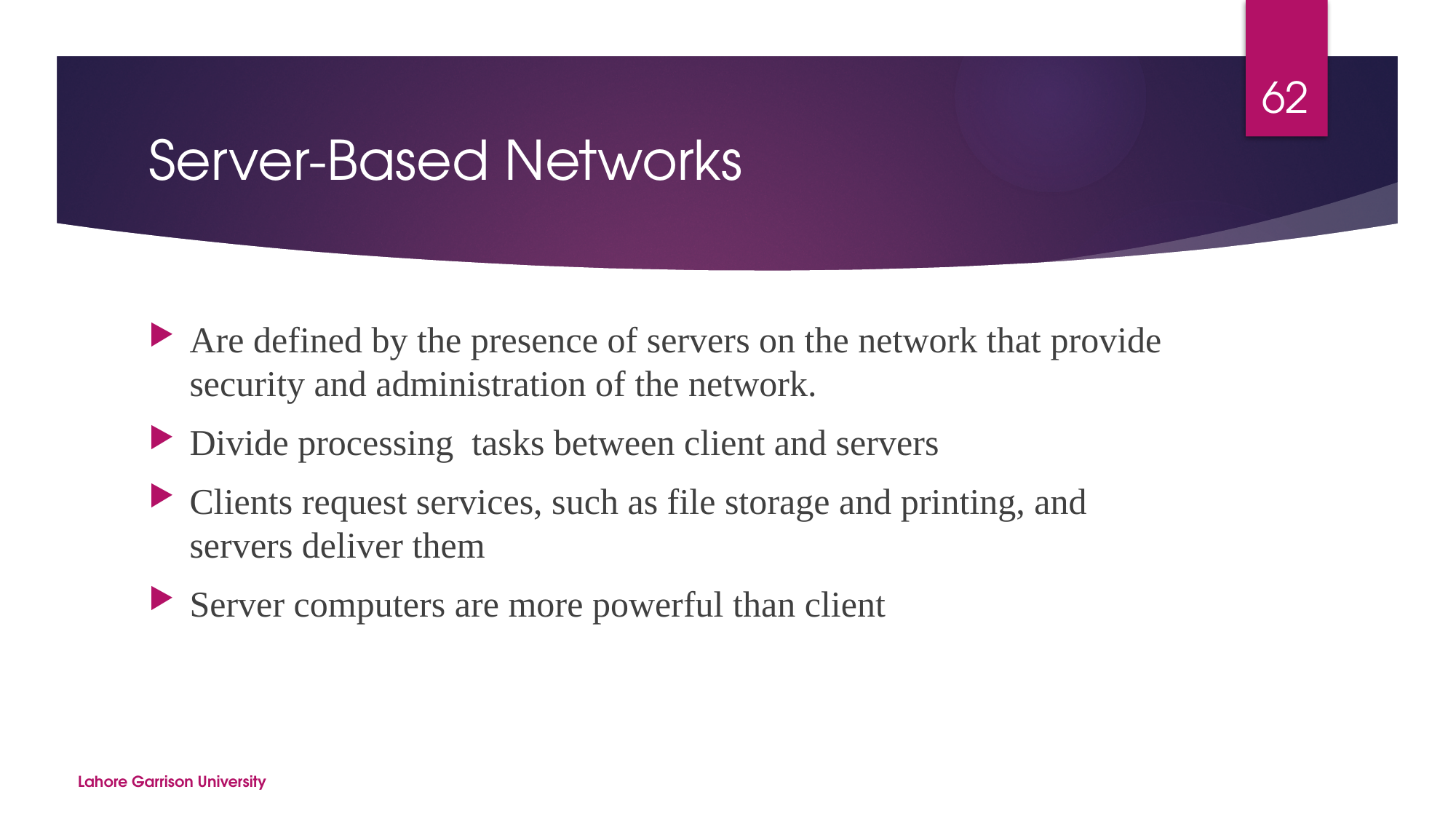

62
# Server-Based Networks
Are defined by the presence of servers on the network that provide security and administration of the network.
Divide processing  tasks between client and servers
Clients request services, such as file storage and printing, and servers deliver them
Server computers are more powerful than client

Lahore Garrison University